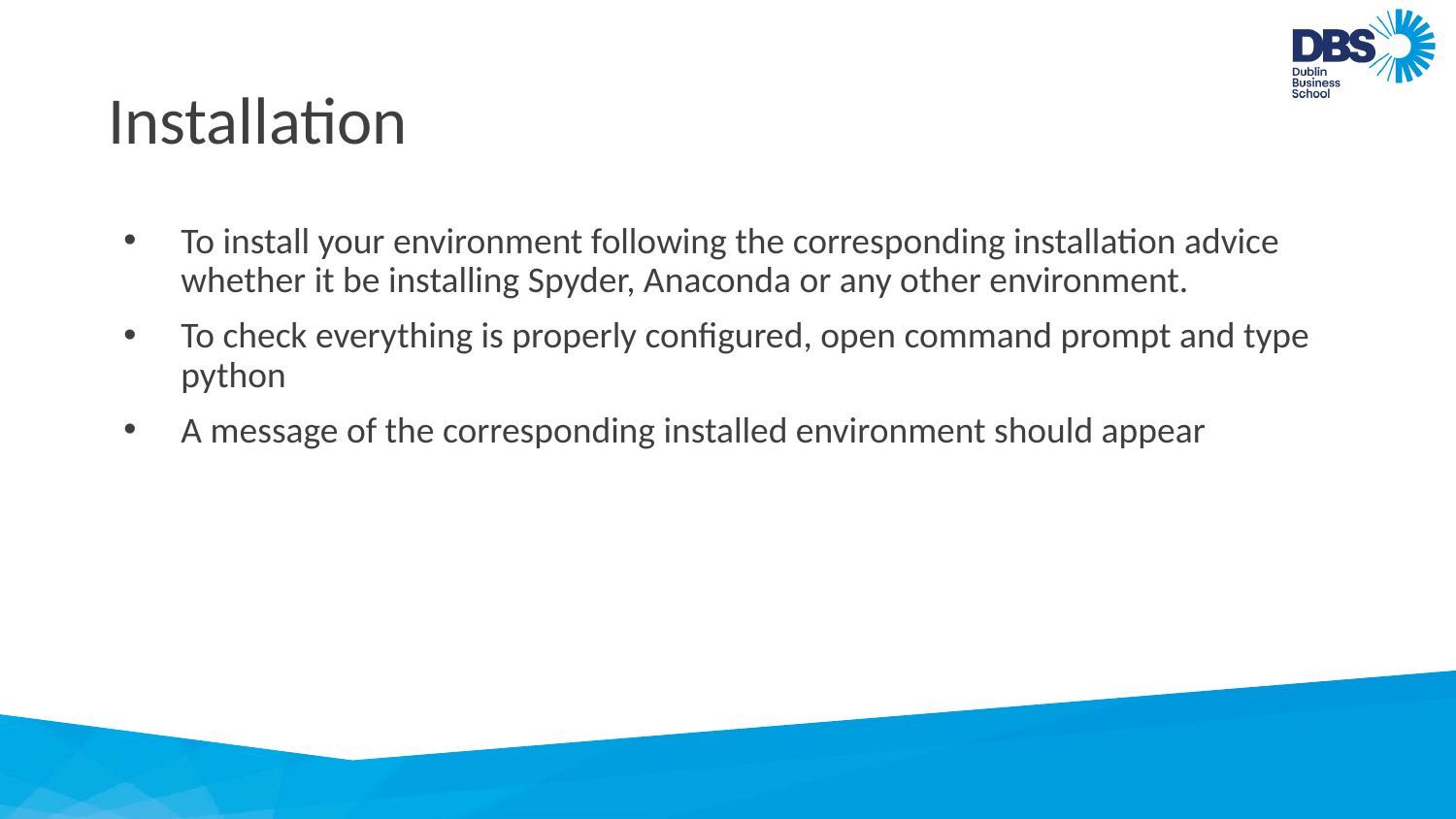

# Installation
To install your environment following the corresponding installation advice whether it be installing Spyder, Anaconda or any other environment.
To check everything is properly configured, open command prompt and type python
A message of the corresponding installed environment should appear